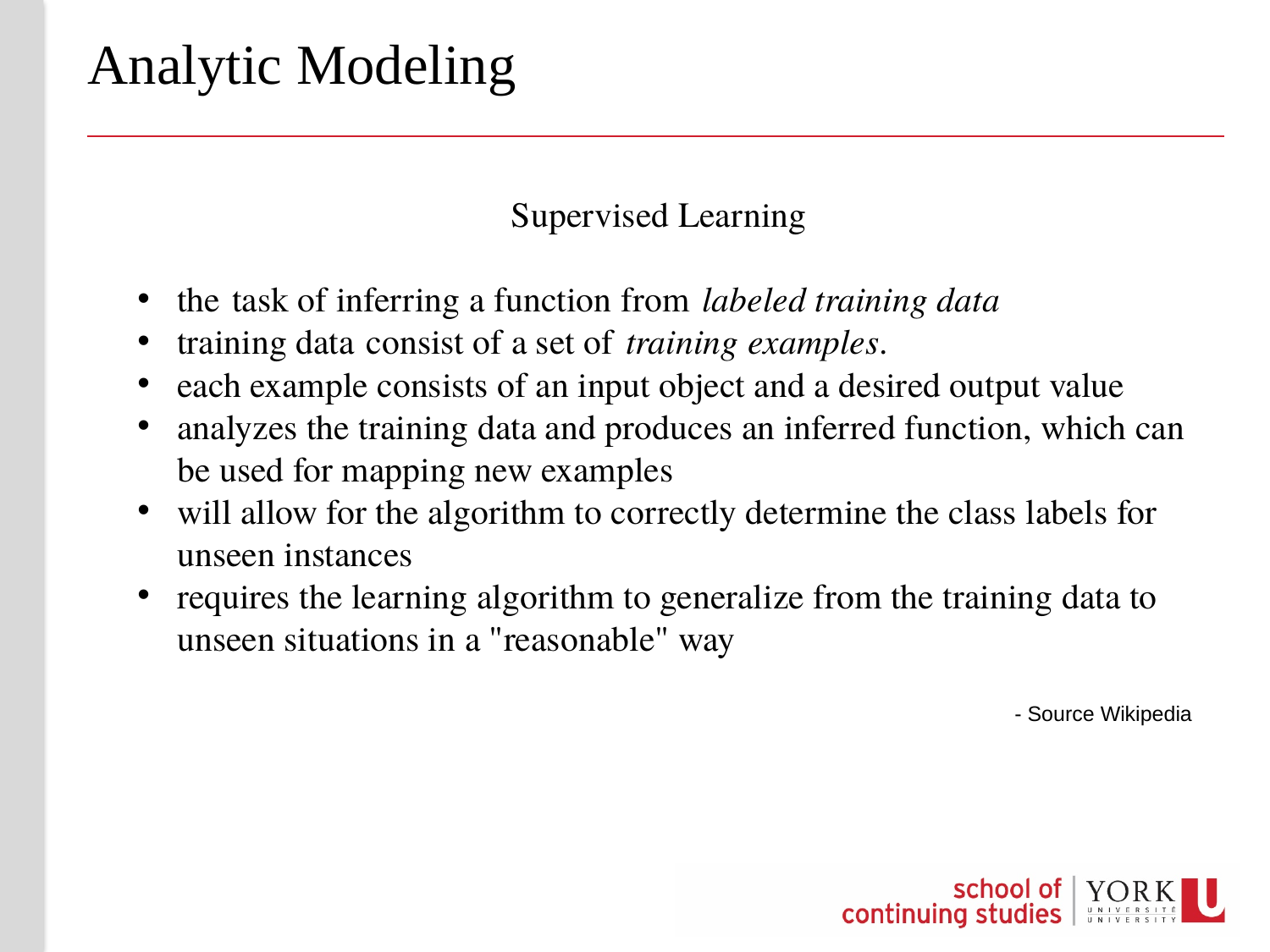

# Analytic Modeling

Supervised Learning

the task of inferring a function from labeled training data
training data consist of a set of training examples.
each example consists of an input object and a desired output value
analyzes the training data and produces an inferred function, which can be used for mapping new examples
will allow for the algorithm to correctly determine the class labels for unseen instances
requires the learning algorithm to generalize from the training data to unseen situations in a "reasonable" way

- Source Wikipedia